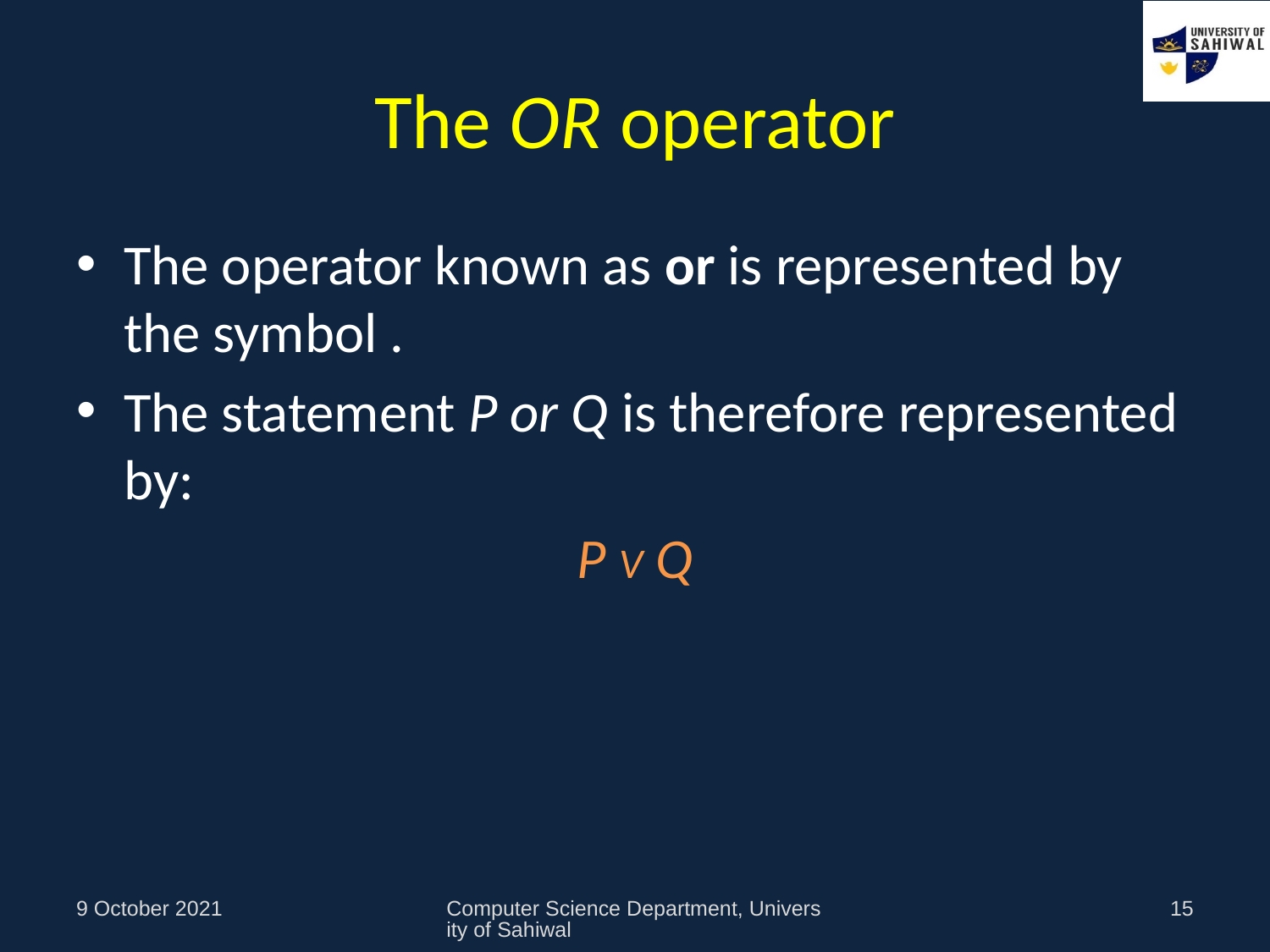

# The OR operator
The operator known as or is represented by the symbol .
The statement P or Q is therefore represented by:
P V Q
9 October 2021
Computer Science Department, University of Sahiwal
15